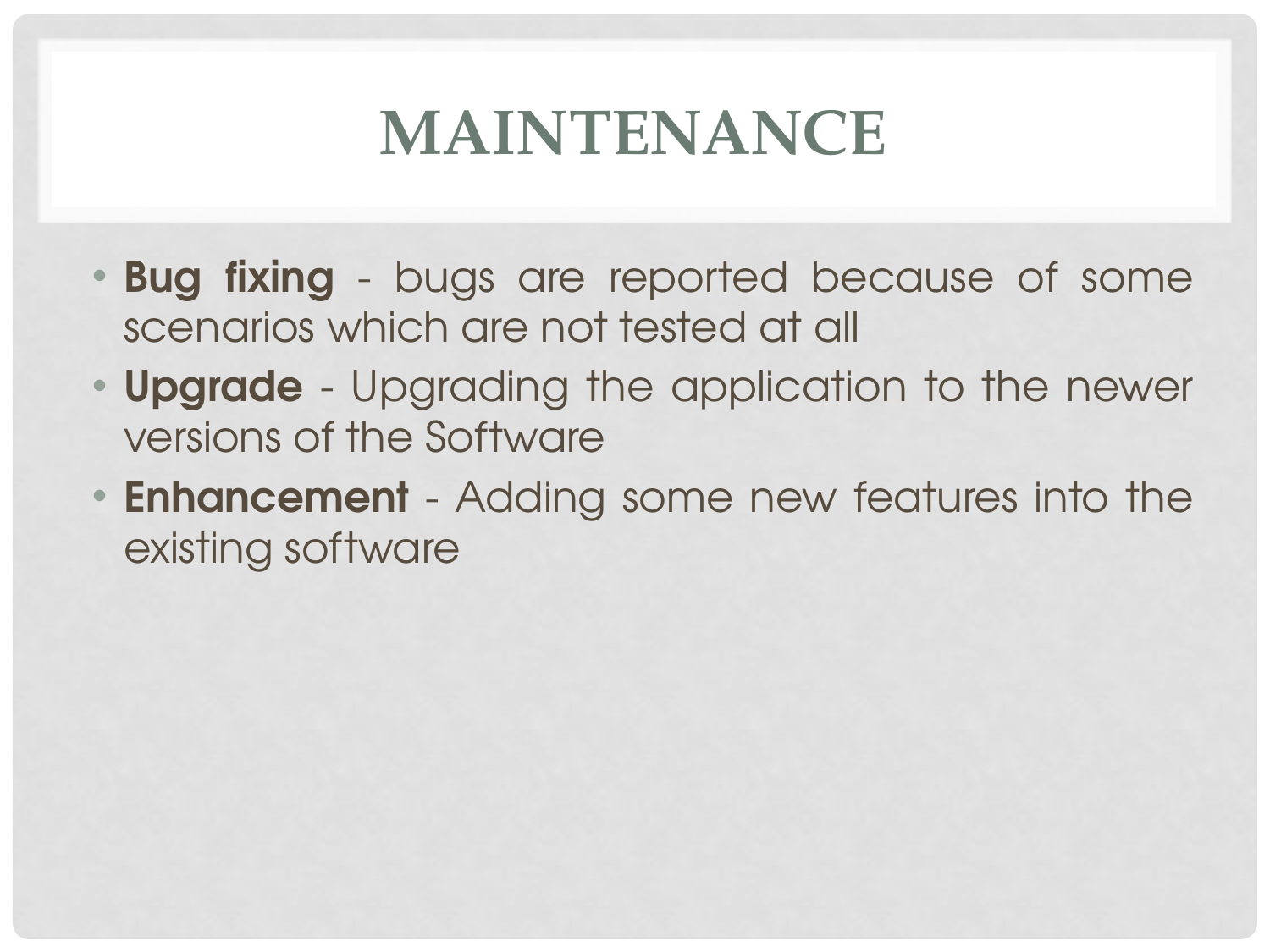

# MAINTENANCE
Bug fixing - bugs are reported because of some scenarios which are not tested at all
Upgrade - Upgrading the application to the newer versions of the Software
Enhancement - Adding some new features into the existing software